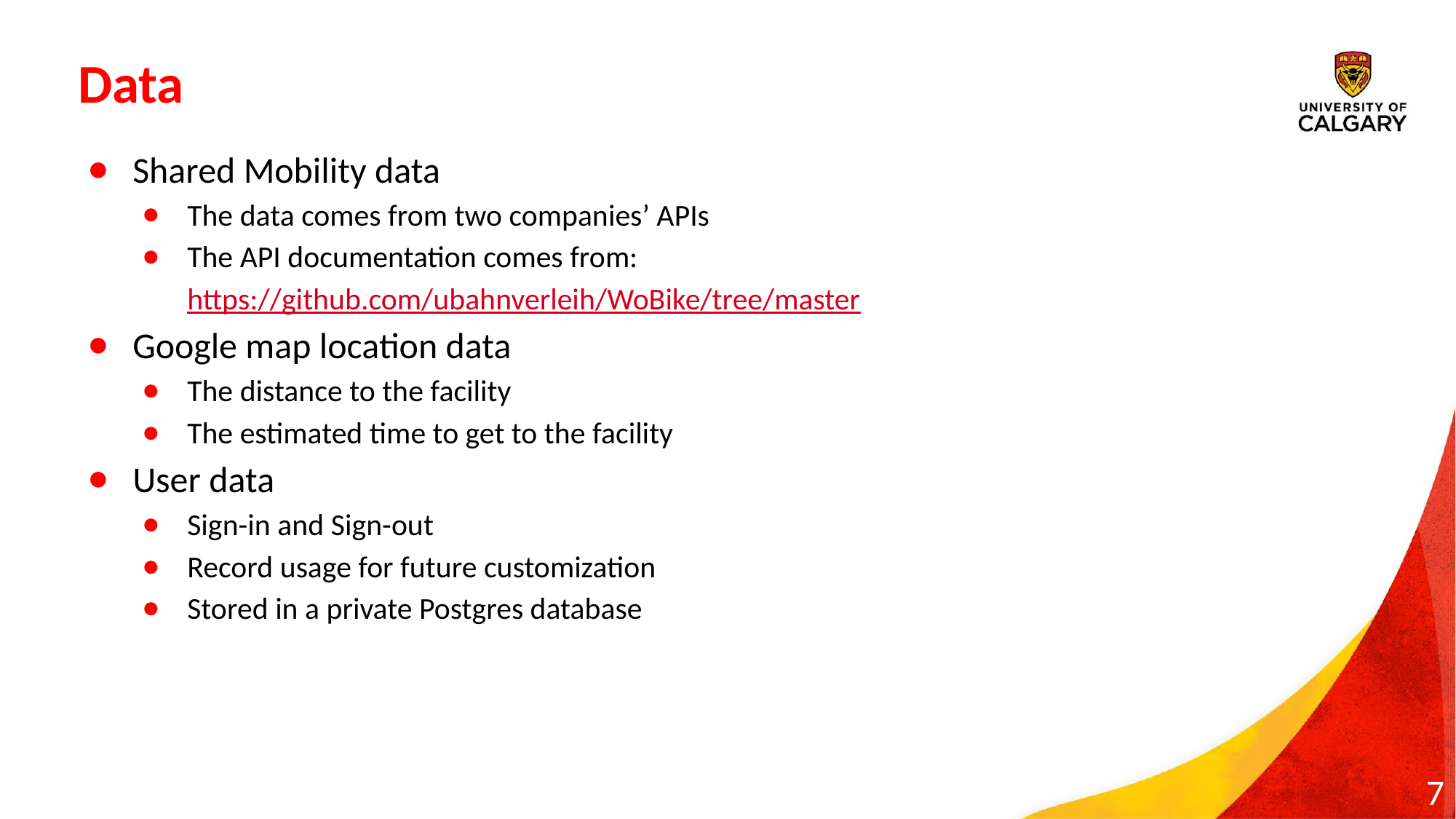

# Data
Shared Mobility data
The data comes from two companies’ APIs
The API documentation comes from:
https://github.com/ubahnverleih/WoBike/tree/master
Google map location data
The distance to the facility
The estimated time to get to the facility
User data
Sign-in and Sign-out
Record usage for future customization
Stored in a private Postgres database

7